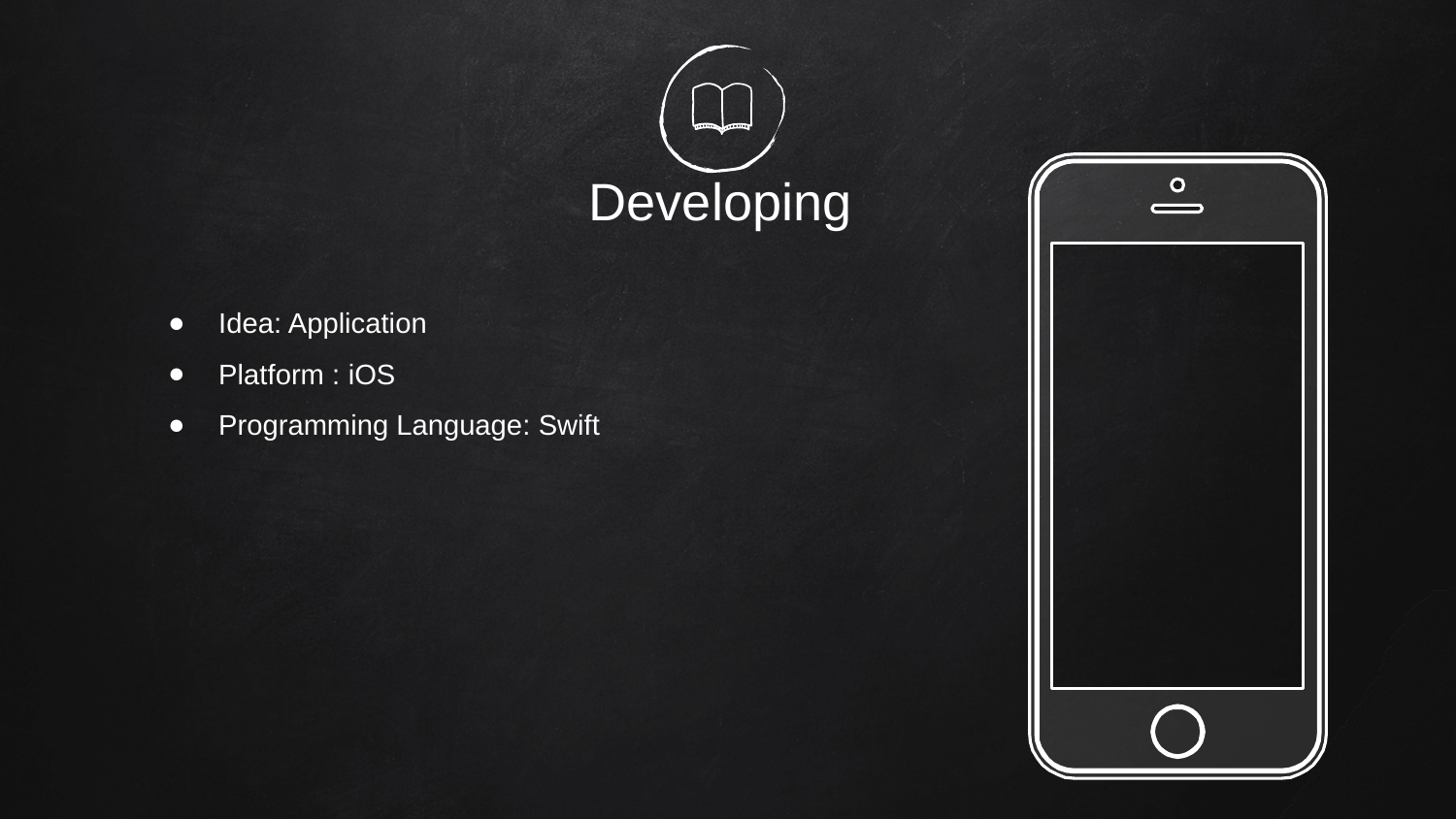

# Developing

Idea: Application
Platform : iOS
Programming Language: Swift